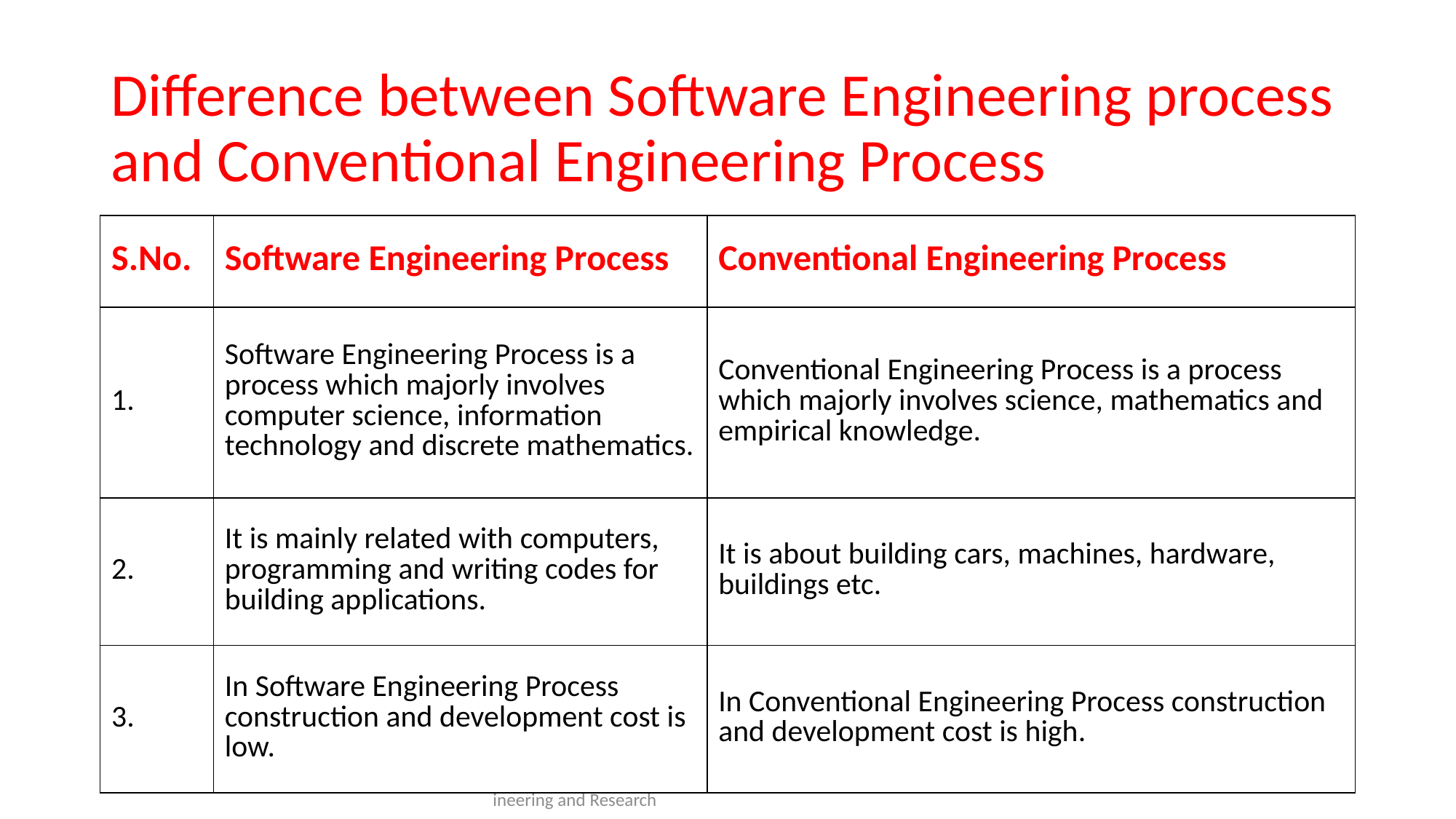

# Difference between Software Engineering process and Conventional Engineering Process
| S.No. | Software Engineering Process | Conventional Engineering Process |
| --- | --- | --- |
| 1. | Software Engineering Process is a process which majorly involves computer science, information technology and discrete mathematics. | Conventional Engineering Process is a process which majorly involves science, mathematics and empirical knowledge. |
| 2. | It is mainly related with computers, programming and writing codes for building applications. | It is about building cars, machines, hardware, buildings etc. |
| 3. | In Software Engineering Process construction and development cost is low. | In Conventional Engineering Process construction and development cost is high. |
Abhishek Kesharwani ,Assistant Professor United College of Engineering and Research